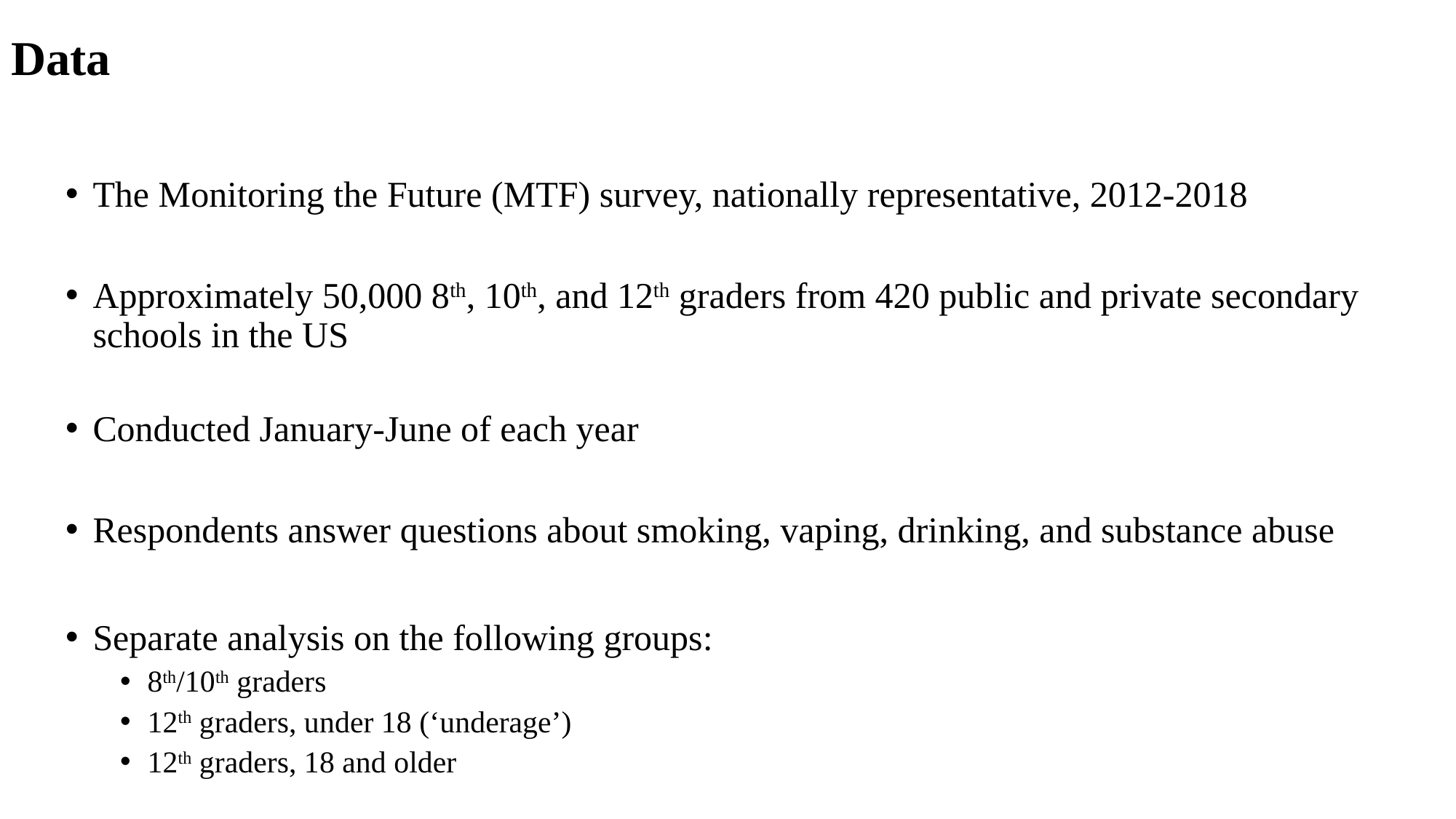

# Data

The Monitoring the Future (MTF) survey, nationally representative, 2012-2018

Approximately 50,000 8th, 10th, and 12th graders from 420 public and private secondary schools in the US

Conducted January-June of each year

Respondents answer questions about smoking, vaping, drinking, and substance abuse

Separate analysis on the following groups:
8th/10th graders
12th graders, under 18 (‘underage’)
12th graders, 18 and older